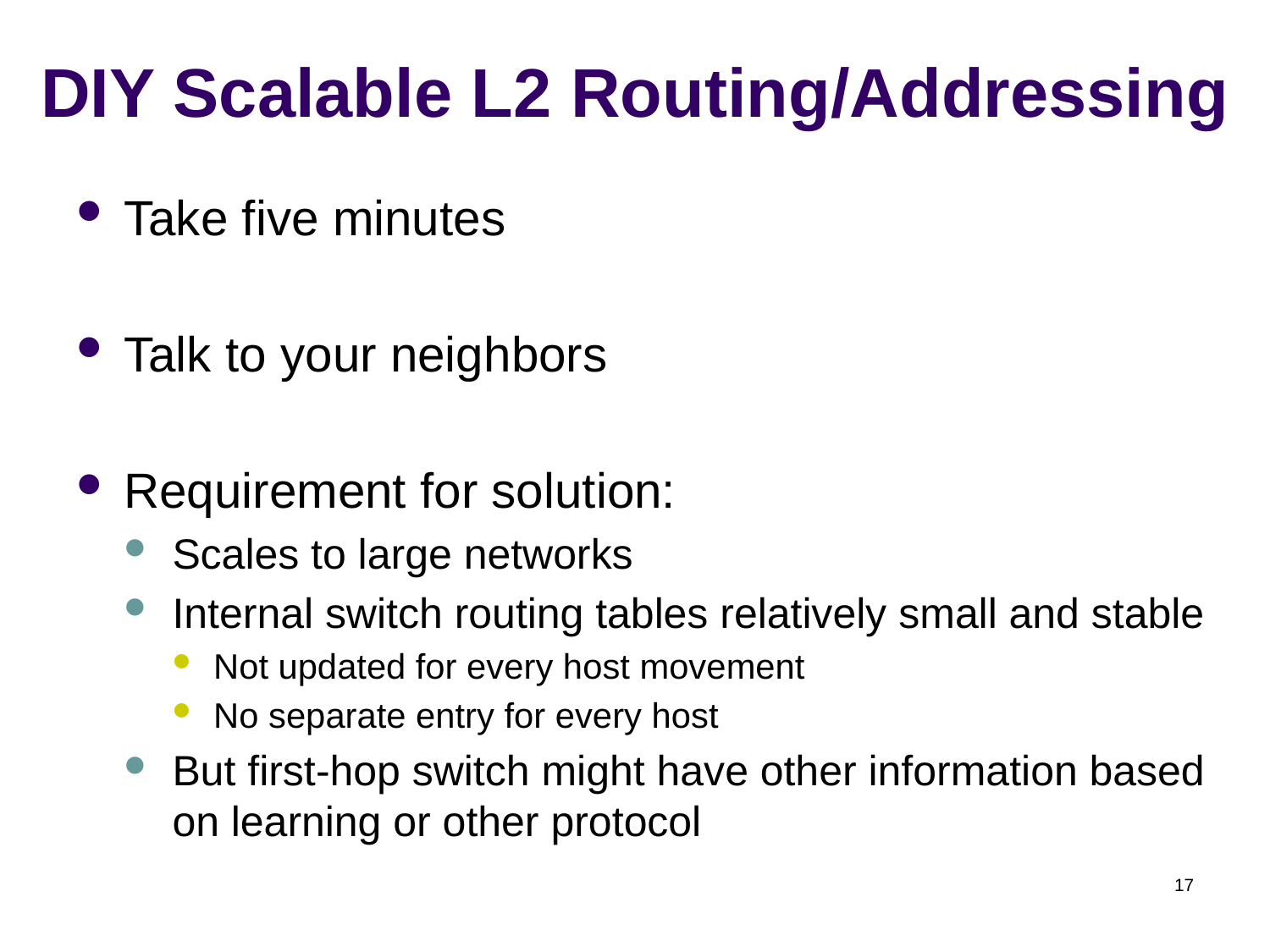

# DIY Scalable L2 Routing/Addressing
Take five minutes

Talk to your neighbors

Requirement for solution:
Scales to large networks
Internal switch routing tables relatively small and stable
Not updated for every host movement
No separate entry for every host
But first-hop switch might have other information based on learning or other protocol
17